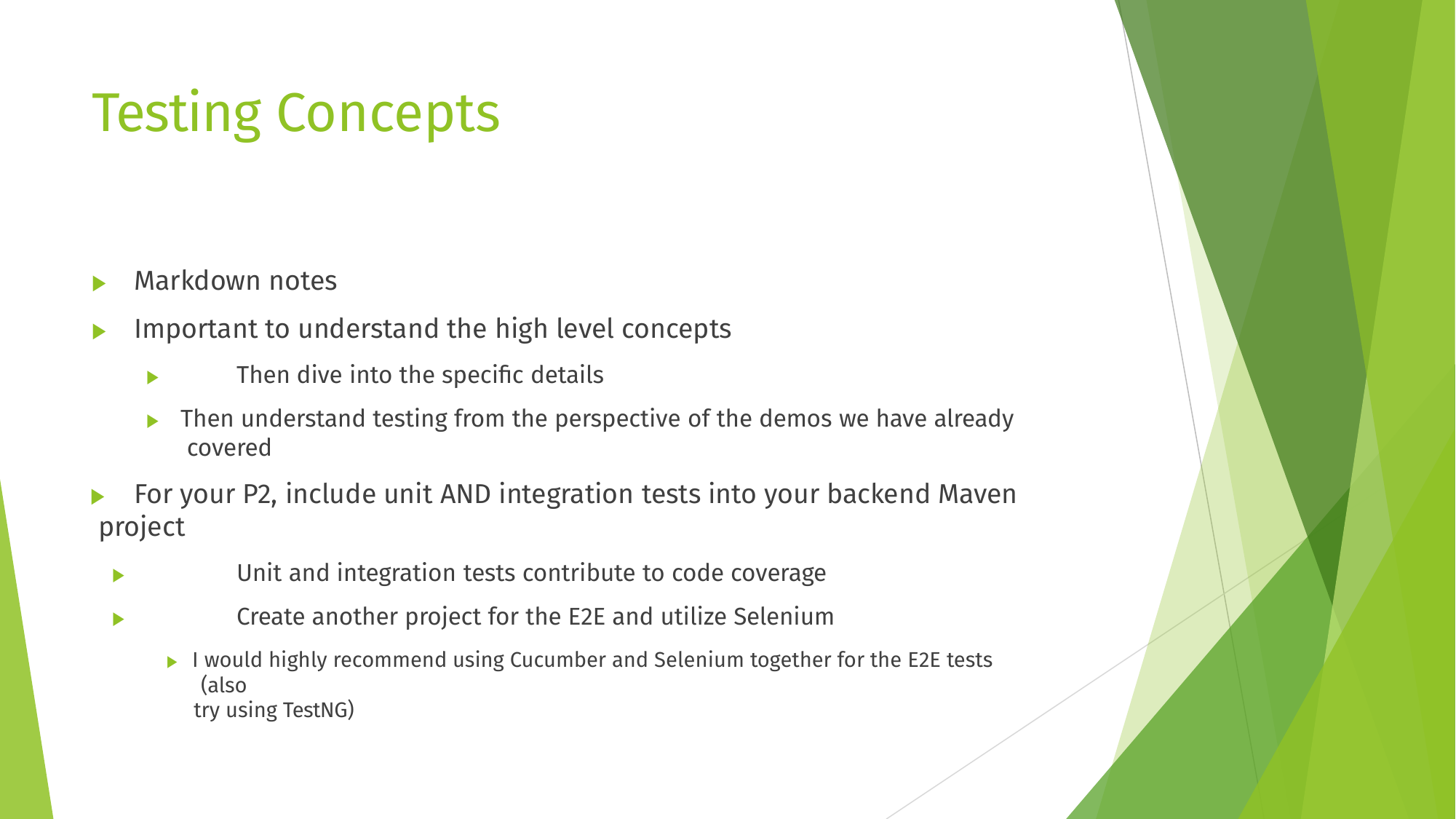

# Testing Concepts
▶	Markdown notes
▶	Important to understand the high level concepts
▶	Then dive into the specific details
▶	Then understand testing from the perspective of the demos we have already  covered
▶	For your P2, include unit AND integration tests into your backend Maven
project
▶	Unit and integration tests contribute to code coverage
▶	Create another project for the E2E and utilize Selenium
▶ I would highly recommend using Cucumber and Selenium together for the E2E tests (also
try using TestNG)